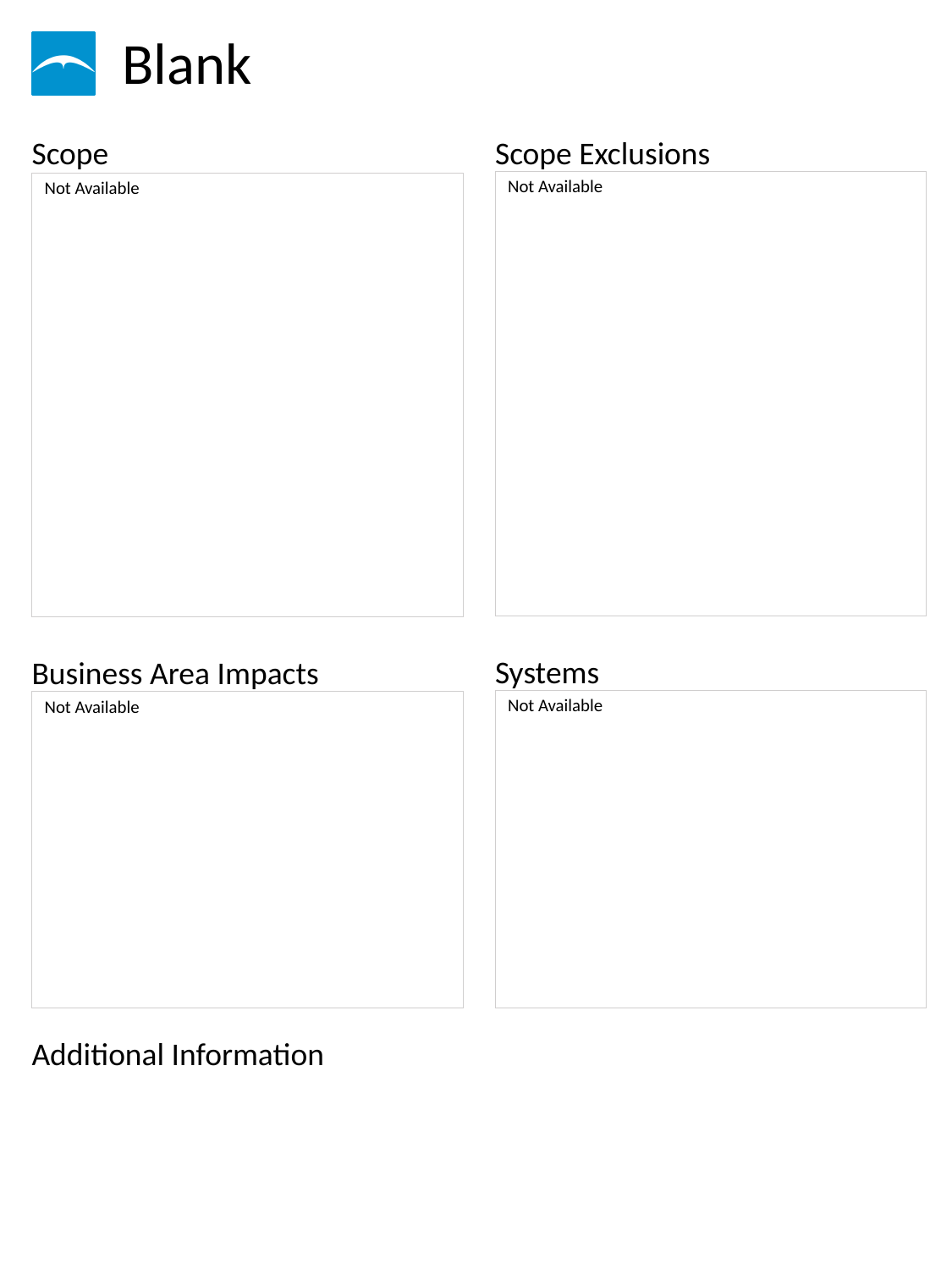

# Blank
Not Available
Not Available
Not Available
Not Available